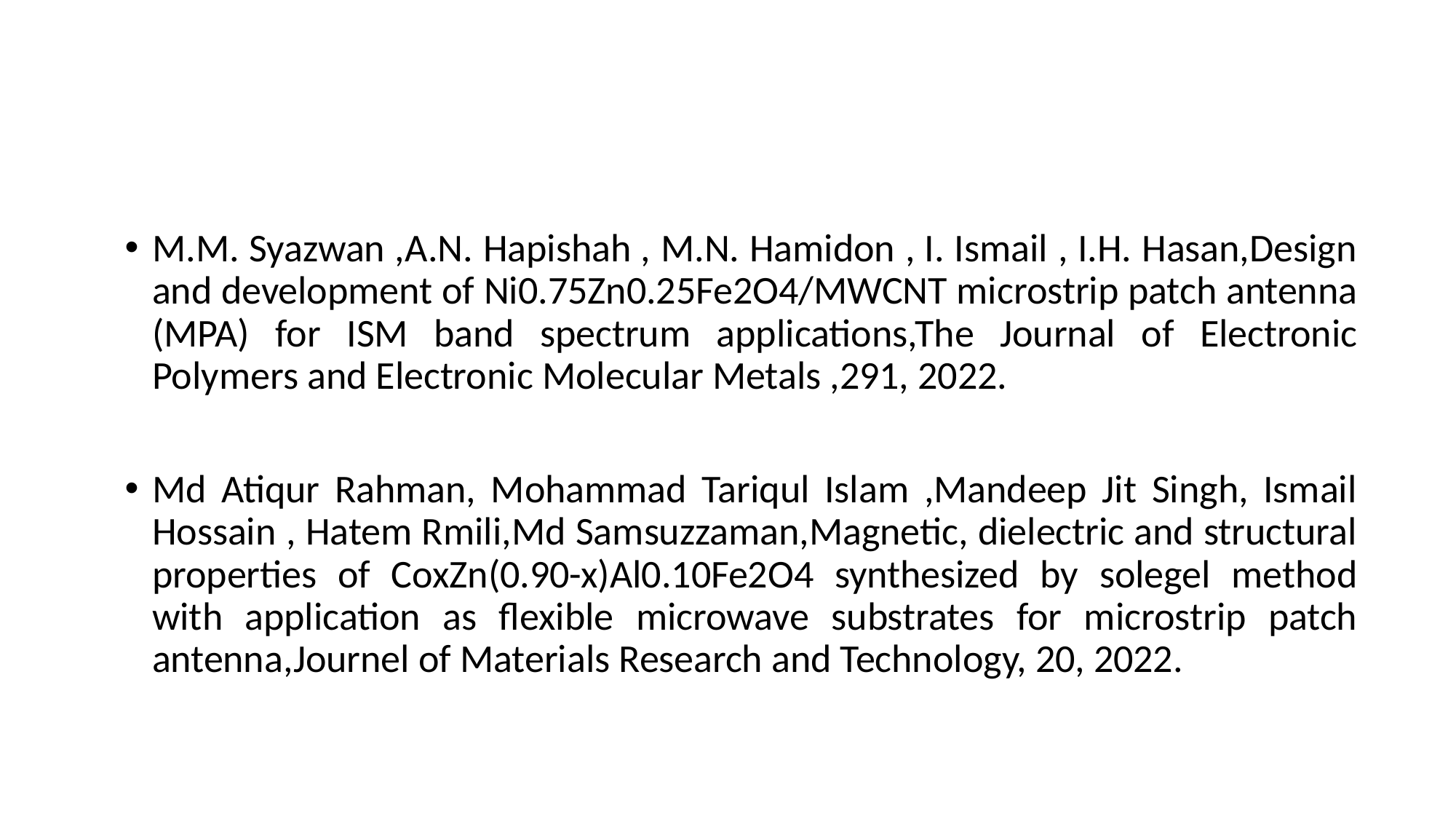

#
M.M. Syazwan ,A.N. Hapishah , M.N. Hamidon , I. Ismail , I.H. Hasan,Design and development of Ni0.75Zn0.25Fe2O4/MWCNT microstrip patch antenna (MPA) for ISM band spectrum applications,The Journal of Electronic Polymers and Electronic Molecular Metals ,291, 2022.

Md Atiqur Rahman, Mohammad Tariqul Islam ,Mandeep Jit Singh, Ismail Hossain , Hatem Rmili,Md Samsuzzaman,Magnetic, dielectric and structural properties of CoxZn(0.90-x)Al0.10Fe2O4 synthesized by solegel method with application as flexible microwave substrates for microstrip patch antenna,Journel of Materials Research and Technology, 20, 2022.